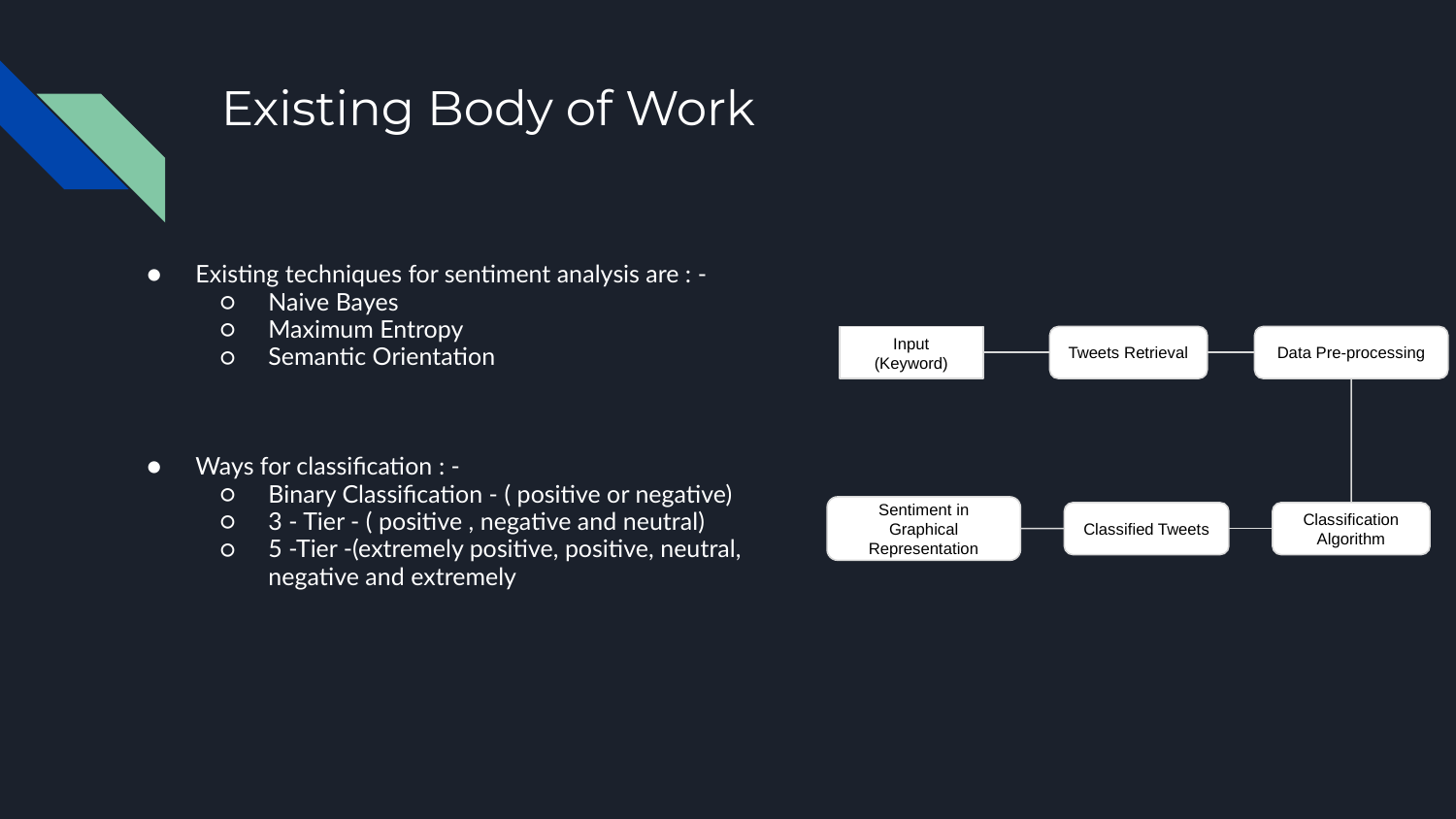

# Existing Body of Work
Existing techniques for sentiment analysis are : -
Naive Bayes
Maximum Entropy
Semantic Orientation

Ways for classification : -
Binary Classification - ( positive or negative)
3 - Tier - ( positive , negative and neutral)
5 -Tier -(extremely positive, positive, neutral, negative and extremely
Input (Keyword)
Tweets Retrieval
Data Pre-processing
Sentiment in Graphical Representation
Classified Tweets
Classification Algorithm